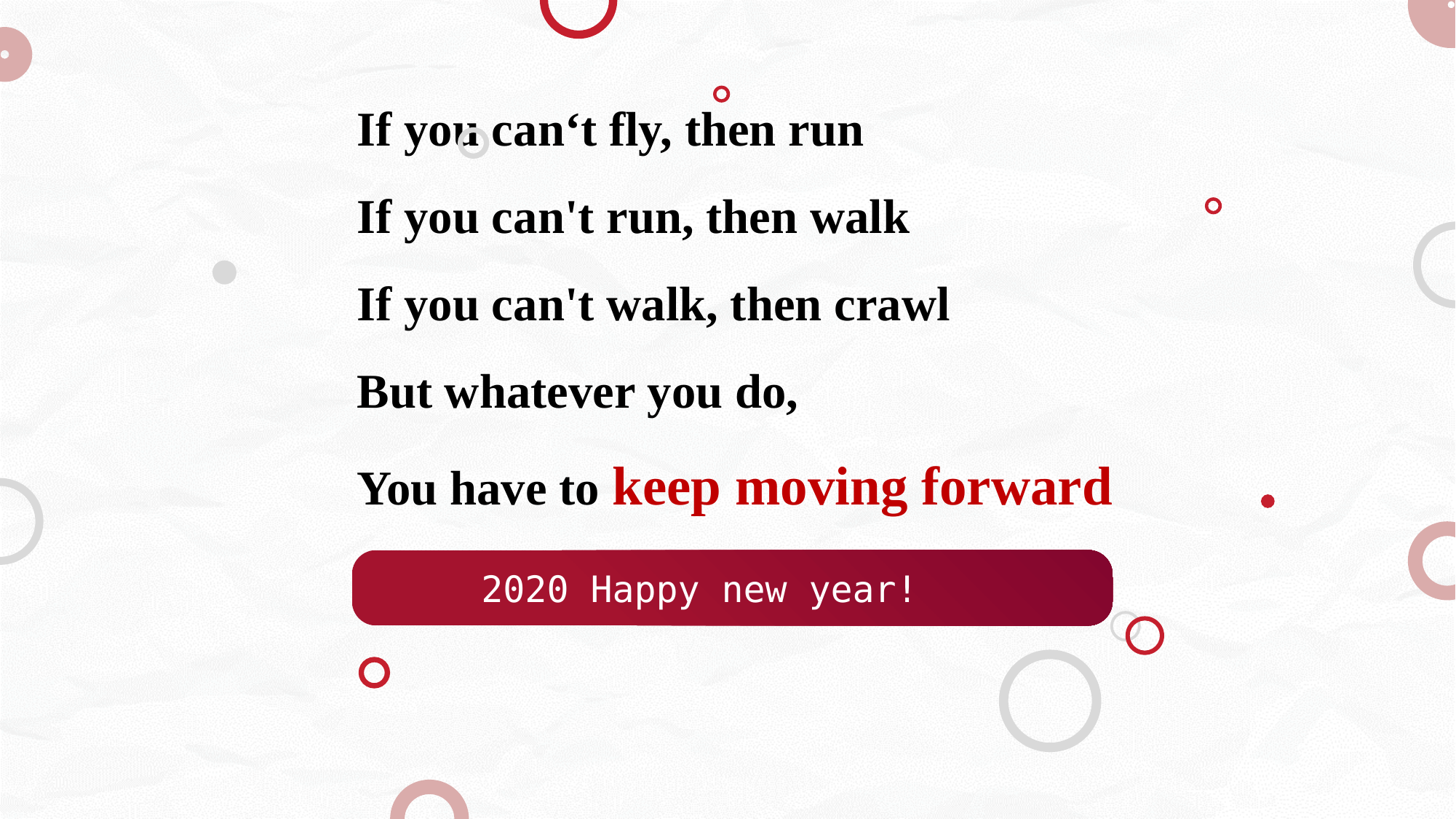

If you can‘t fly, then run
If you can't run, then walk
If you can't walk, then crawl
But whatever you do,
You have to keep moving forward

2020 Happy new year!